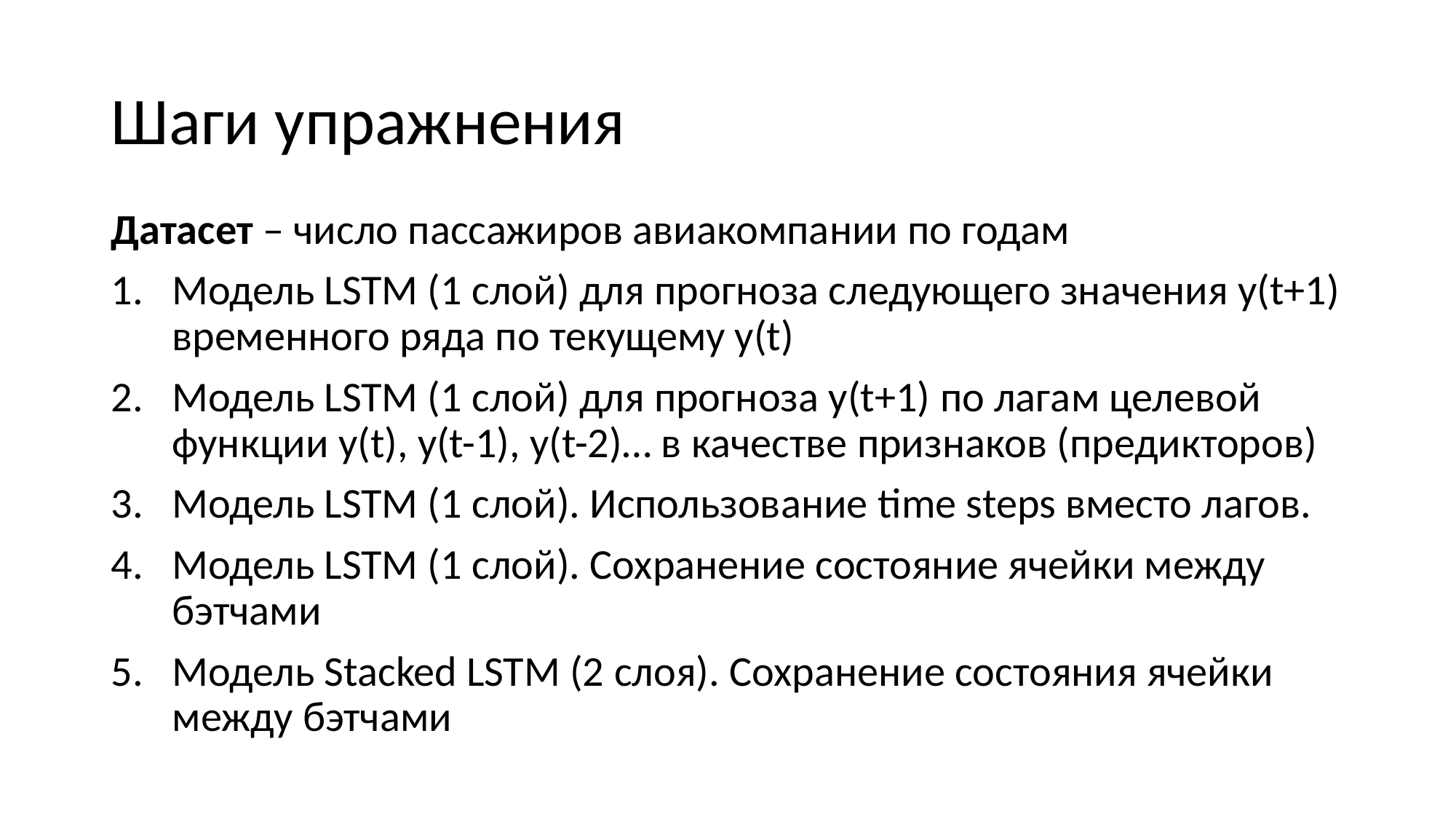

# Шаги упражнения
Датасет – число пассажиров авиакомпании по годам
Модель LSTM (1 слой) для прогноза следующего значения y(t+1) временного ряда по текущему y(t)
Модель LSTM (1 слой) для прогноза y(t+1) по лагам целевой функции y(t), y(t-1), y(t-2)… в качестве признаков (предикторов)
Модель LSTM (1 слой). Использование time steps вместо лагов.
Модель LSTM (1 слой). Сохранение состояние ячейки между бэтчами
Модель Stacked LSTM (2 слоя). Сохранение состояния ячейки между бэтчами